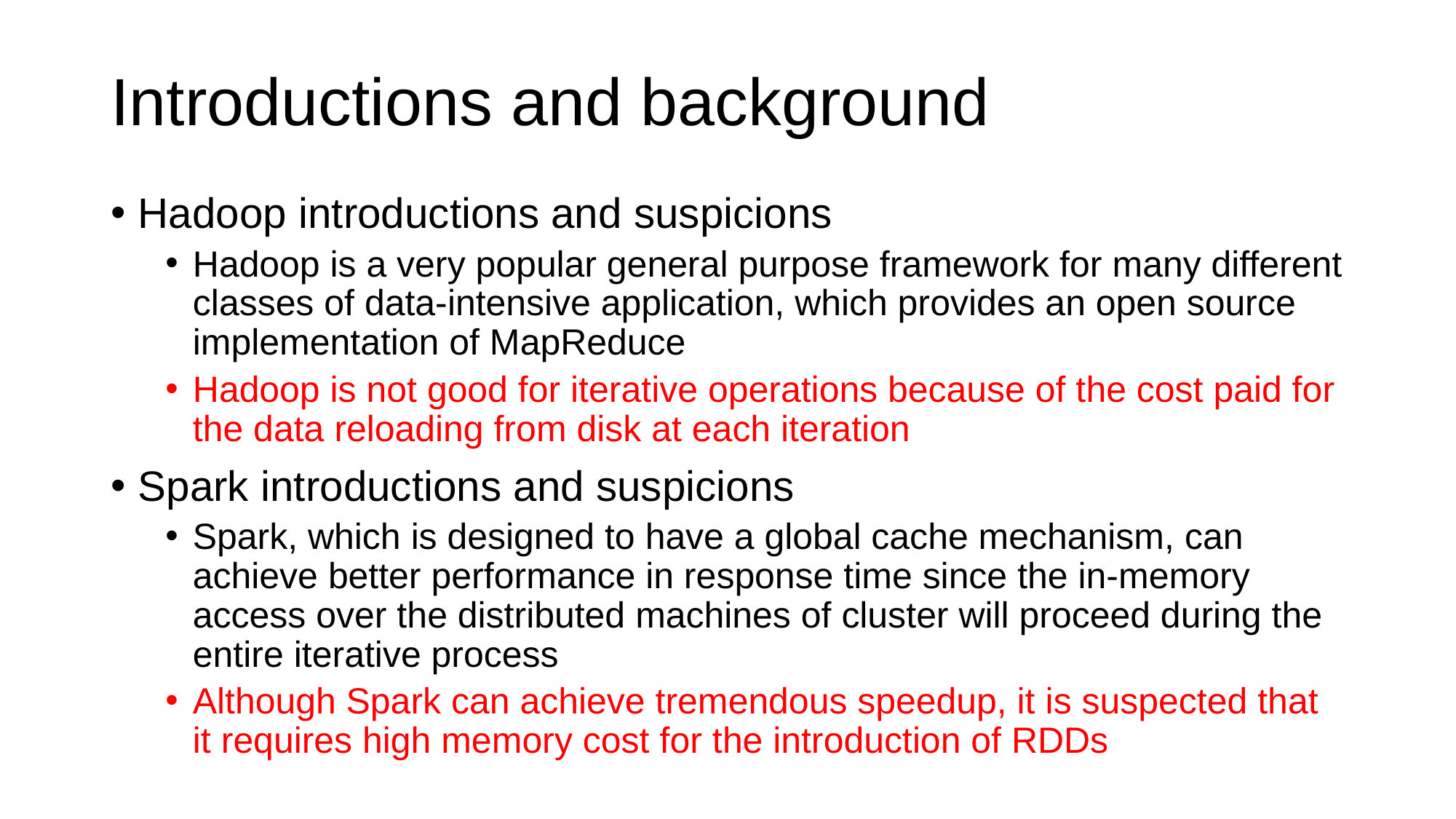

# Introductions and background
Hadoop introductions and suspicions
Hadoop is a very popular general purpose framework for many different classes of data-intensive application, which provides an open source implementation of MapReduce
Hadoop is not good for iterative operations because of the cost paid for the data reloading from disk at each iteration
Spark introductions and suspicions
Spark, which is designed to have a global cache mechanism, can achieve better performance in response time since the in-memory access over the distributed machines of cluster will proceed during the entire iterative process
Although Spark can achieve tremendous speedup, it is suspected that it requires high memory cost for the introduction of RDDs